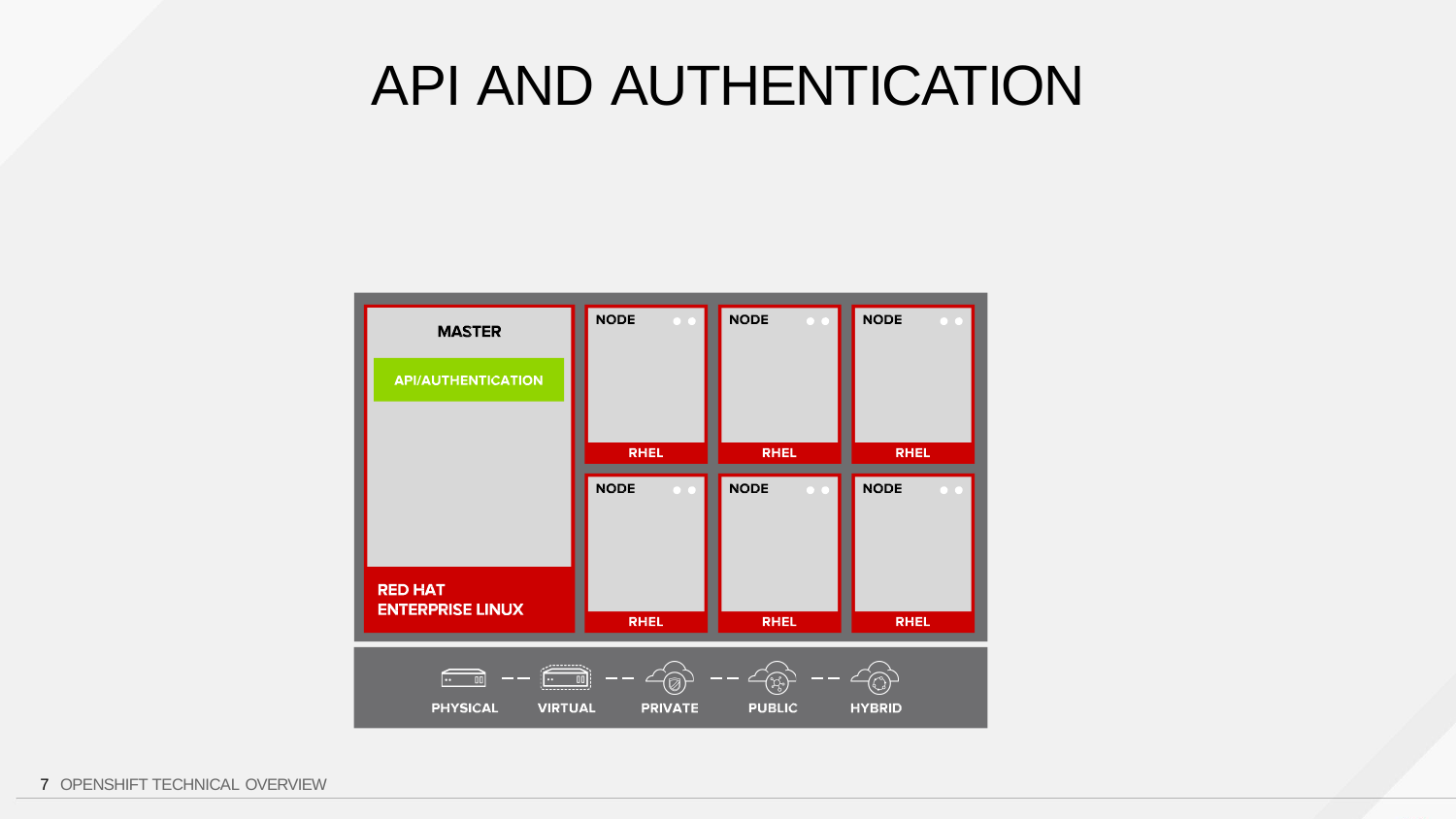

# API AND AUTHENTICATION

7 OPENSHIFT TECHNICAL OVERVIEW